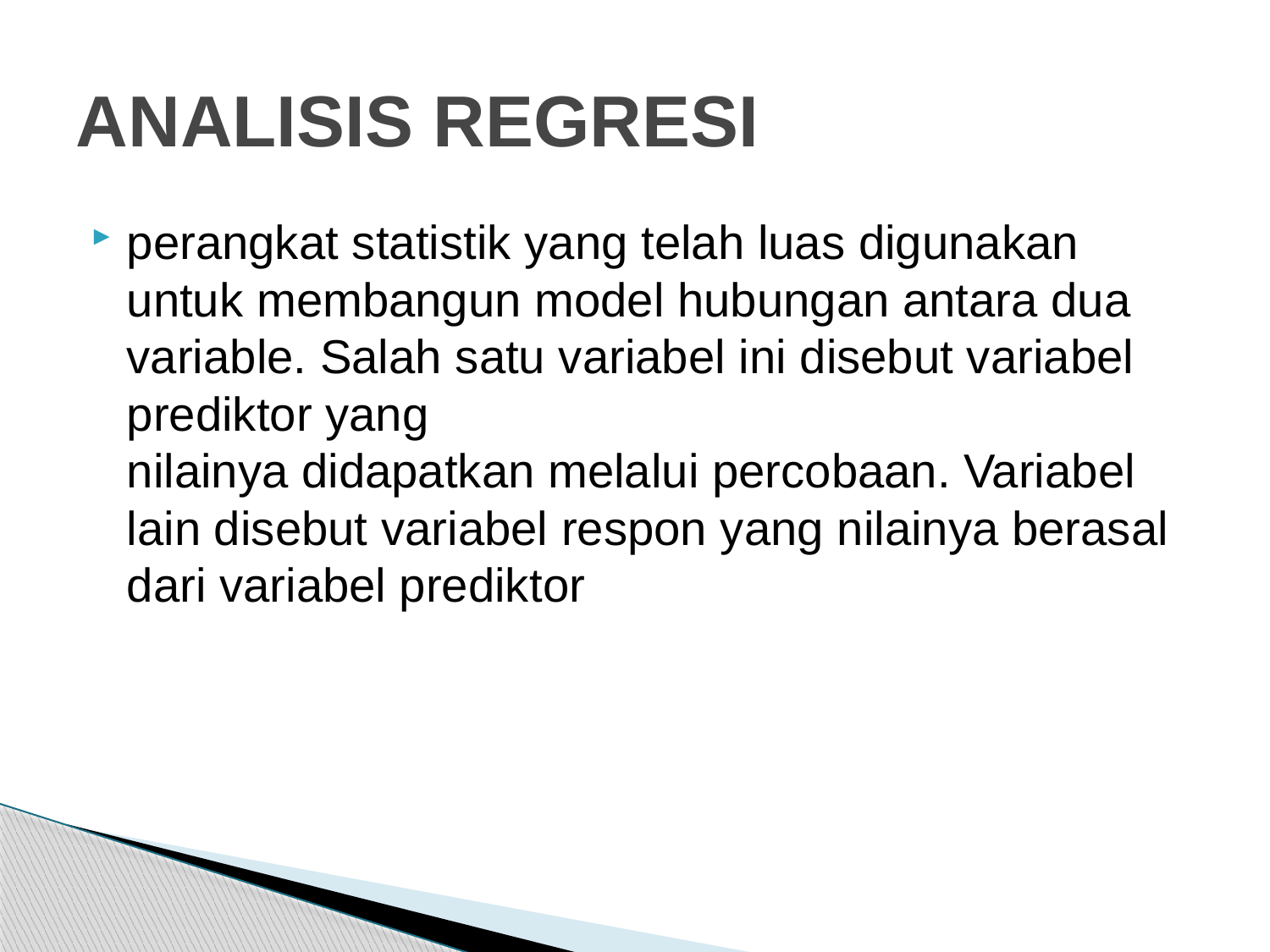

# ANALISIS REGRESI
perangkat statistik yang telah luas digunakan untuk membangun model hubungan antara dua variable. Salah satu variabel ini disebut variabel prediktor yang
nilainya didapatkan melalui percobaan. Variabel lain disebut variabel respon yang nilainya berasal dari variabel prediktor